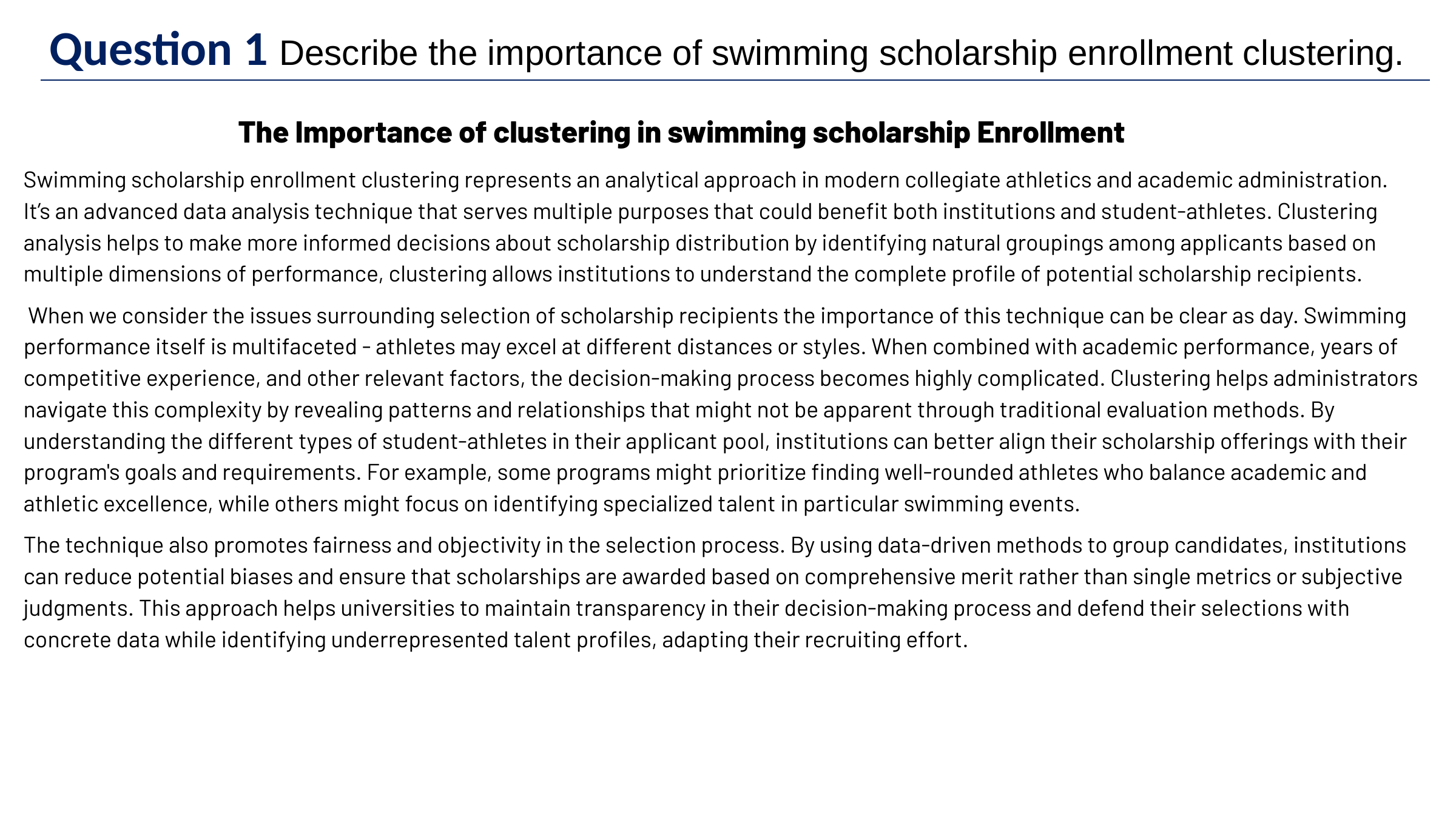

Question 1 Describe the importance of swimming scholarship enrollment clustering.
The Importance of clustering in swimming scholarship Enrollment
Swimming scholarship enrollment clustering represents an analytical approach in modern collegiate athletics and academic administration. It’s an advanced data analysis technique that serves multiple purposes that could benefit both institutions and student-athletes. Clustering analysis helps to make more informed decisions about scholarship distribution by identifying natural groupings among applicants based on multiple dimensions of performance, clustering allows institutions to understand the complete profile of potential scholarship recipients.
 When we consider the issues surrounding selection of scholarship recipients the importance of this technique can be clear as day. Swimming performance itself is multifaceted - athletes may excel at different distances or styles. When combined with academic performance, years of competitive experience, and other relevant factors, the decision-making process becomes highly complicated. Clustering helps administrators navigate this complexity by revealing patterns and relationships that might not be apparent through traditional evaluation methods. By understanding the different types of student-athletes in their applicant pool, institutions can better align their scholarship offerings with their program's goals and requirements. For example, some programs might prioritize finding well-rounded athletes who balance academic and athletic excellence, while others might focus on identifying specialized talent in particular swimming events.
The technique also promotes fairness and objectivity in the selection process. By using data-driven methods to group candidates, institutions can reduce potential biases and ensure that scholarships are awarded based on comprehensive merit rather than single metrics or subjective judgments. This approach helps universities to maintain transparency in their decision-making process and defend their selections with concrete data while identifying underrepresented talent profiles, adapting their recruiting effort.

Deep Learning with Python